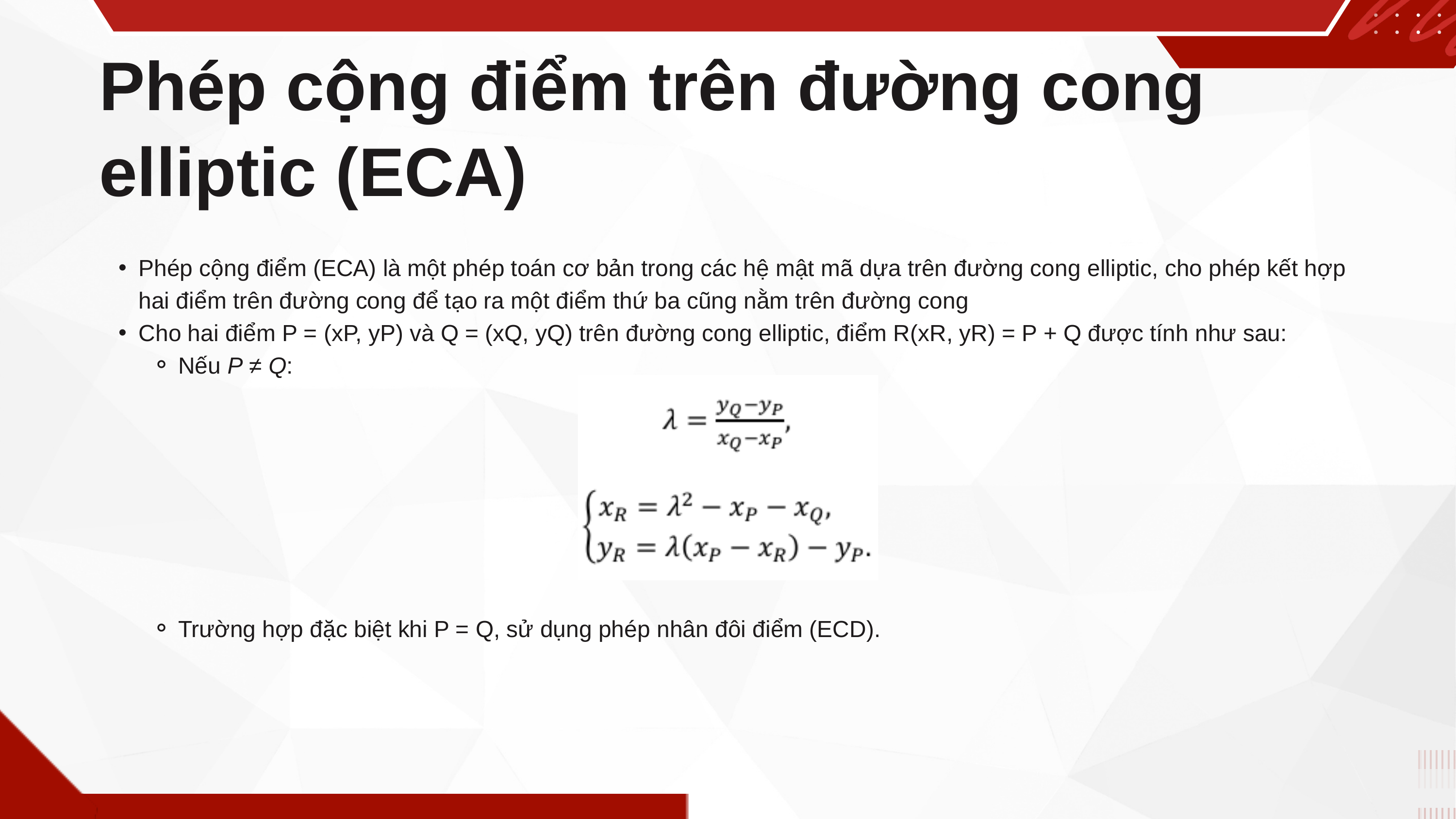

Phép cộng điểm trên đường cong elliptic (ECA)
Phép cộng điểm (ECA) là một phép toán cơ bản trong các hệ mật mã dựa trên đường cong elliptic, cho phép kết hợp hai điểm trên đường cong để tạo ra một điểm thứ ba cũng nằm trên đường cong
Cho hai điểm P = (xP, yP) và Q = (xQ, yQ) trên đường cong elliptic, điểm R(xR, yR) = P + Q được tính như sau:
Nếu P ≠ Q:

Trường hợp đặc biệt khi P = Q, sử dụng phép nhân đôi điểm (ECD).